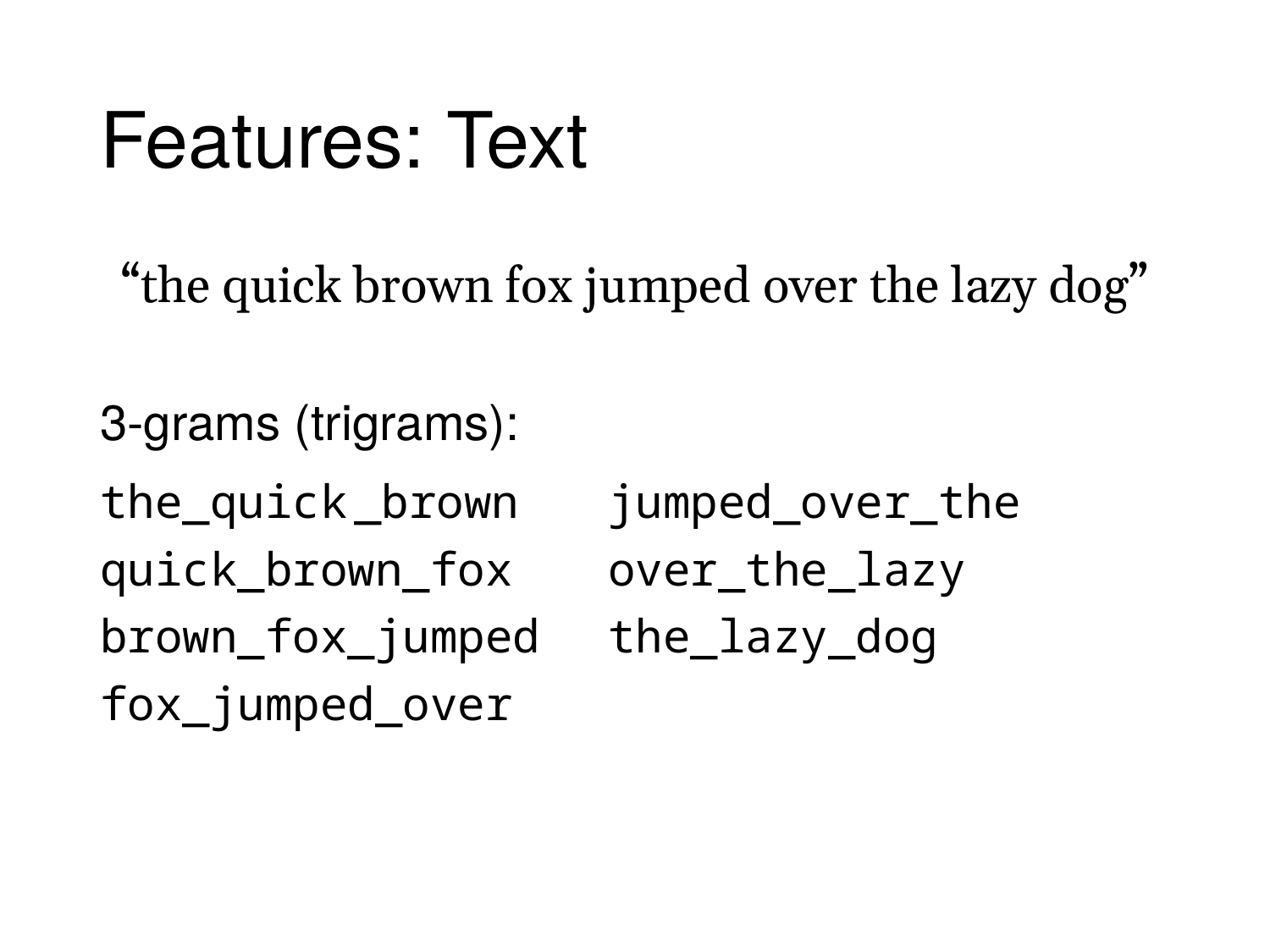

# Features: Text
“the quick brown fox jumped over the lazy dog”

3-grams (trigrams):
the_quick	_brown	jumped_over_the
quick_brown_fox	over_the_lazy
brown_fox_jumped	the_lazy_dog
fox_jumped_over